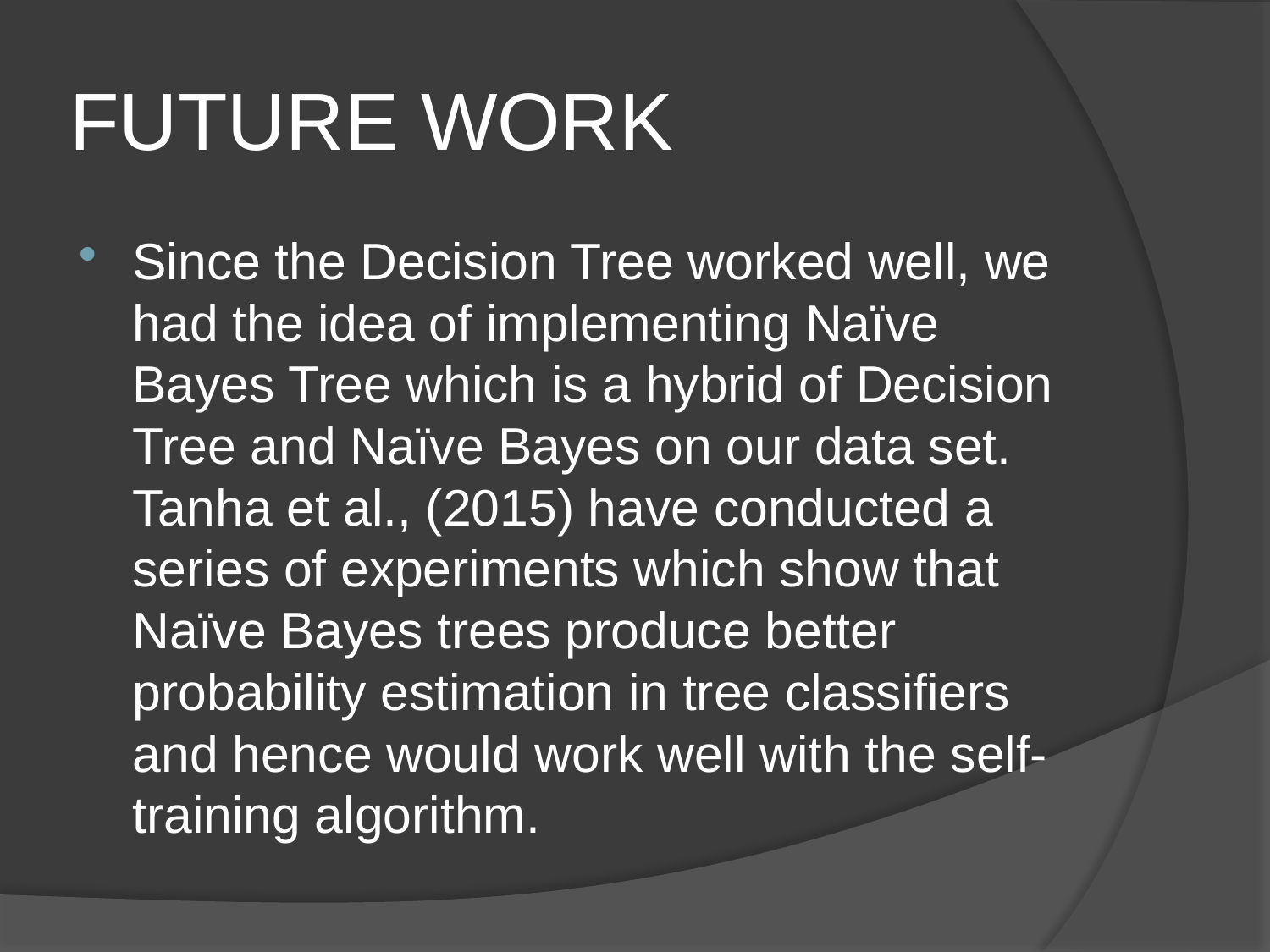

# FUTURE WORK
Since the Decision Tree worked well, we had the idea of implementing Naïve Bayes Tree which is a hybrid of Decision Tree and Naïve Bayes on our data set. Tanha et al., (2015) have conducted a series of experiments which show that Naïve Bayes trees produce better probability estimation in tree classifiers and hence would work well with the self-training algorithm.